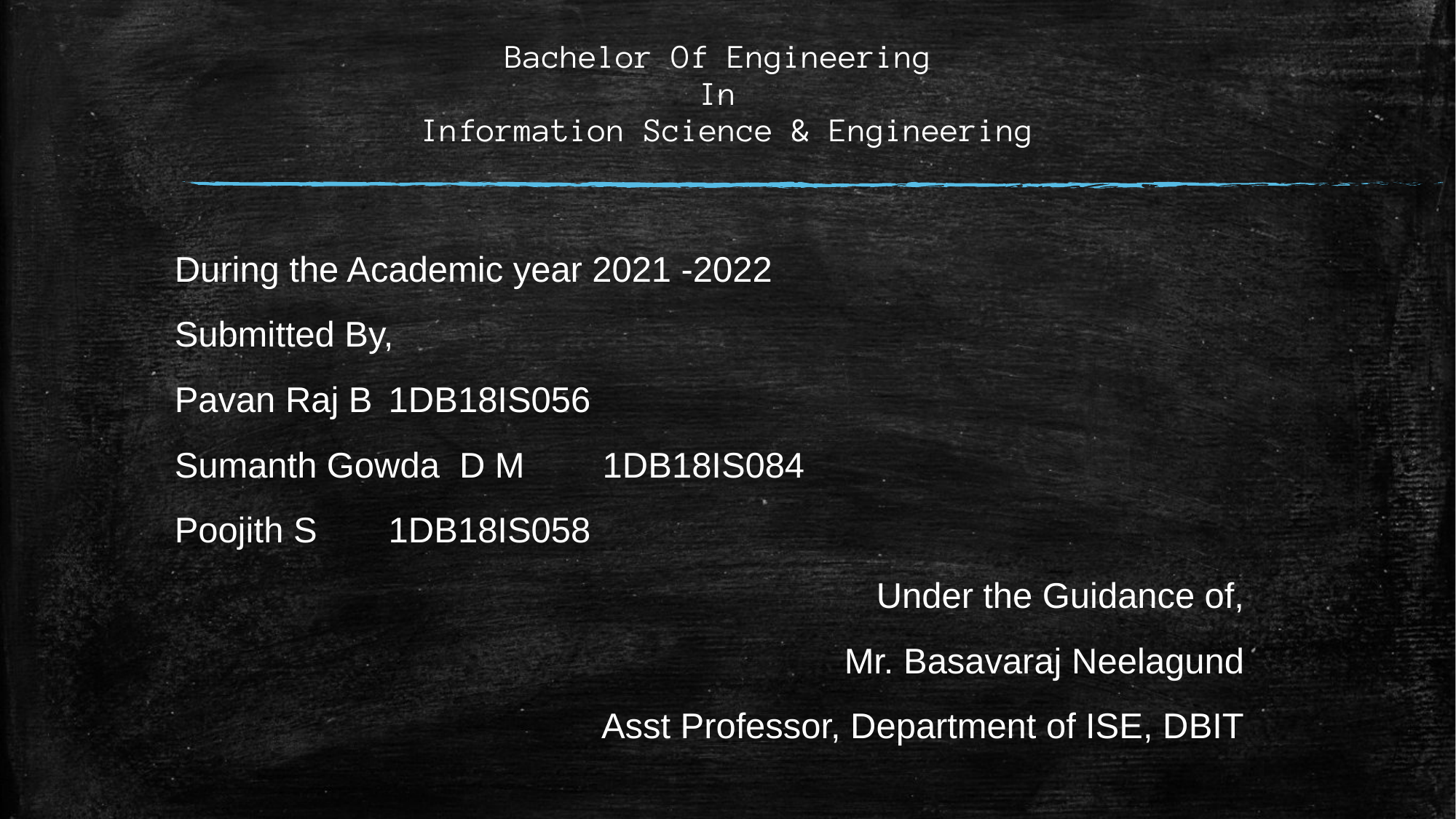

# Bachelor Of Engineering In Information Science & Engineering
During the Academic year 2021 -2022
Submitted By,
Pavan Raj B 			1DB18IS056
Sumanth Gowda  D M		1DB18IS084
Poojith S 			1DB18IS058
Under the Guidance of,
Mr. Basavaraj Neelagund
Asst Professor, Department of ISE, DBIT